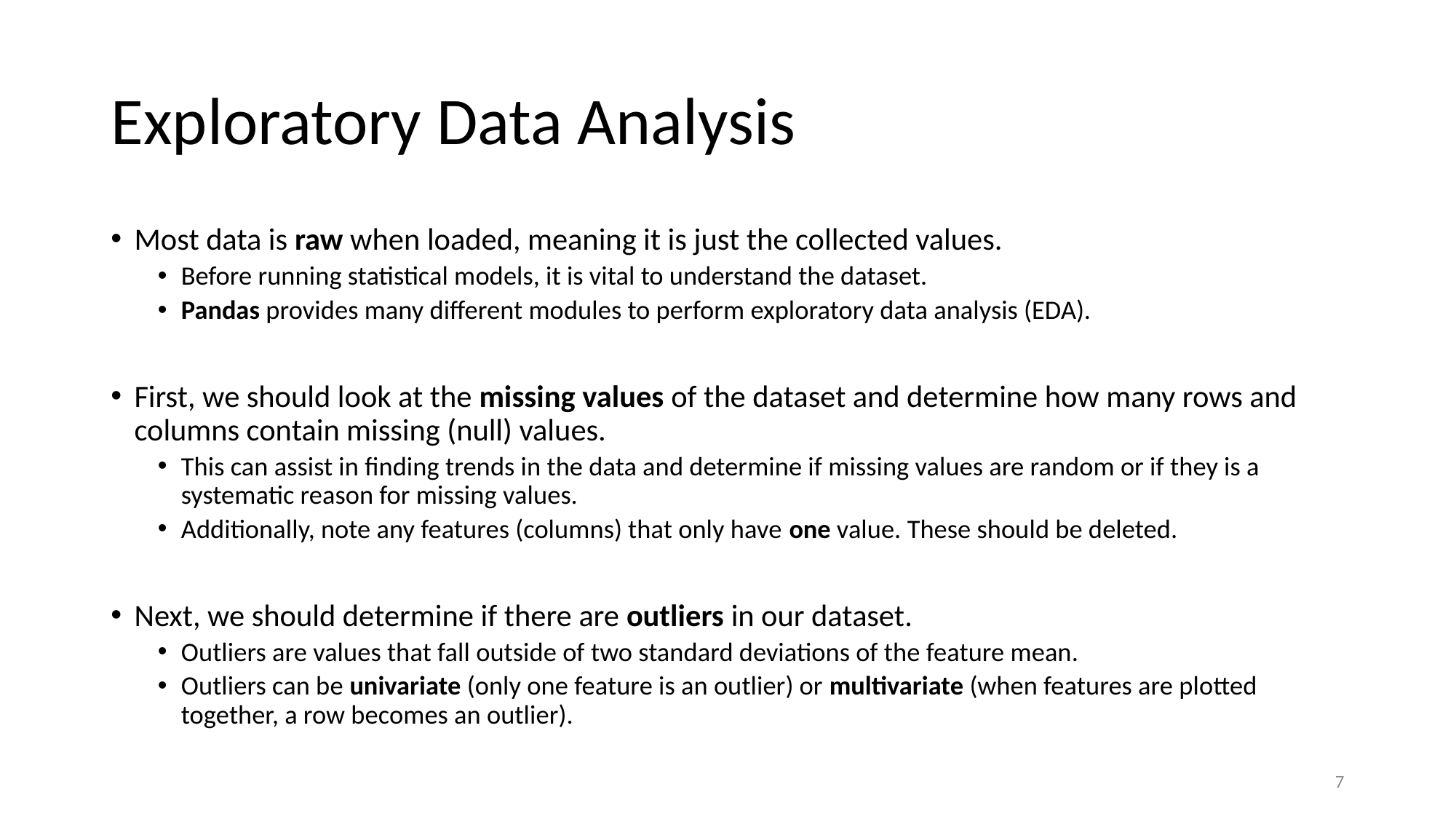

# Exploratory Data Analysis
Most data is raw when loaded, meaning it is just the collected values.
Before running statistical models, it is vital to understand the dataset.
Pandas provides many different modules to perform exploratory data analysis (EDA).

First, we should look at the missing values of the dataset and determine how many rows and columns contain missing (null) values.
This can assist in finding trends in the data and determine if missing values are random or if they is a systematic reason for missing values.
Additionally, note any features (columns) that only have one value. These should be deleted.

Next, we should determine if there are outliers in our dataset.
Outliers are values that fall outside of two standard deviations of the feature mean.
Outliers can be univariate (only one feature is an outlier) or multivariate (when features are plotted together, a row becomes an outlier).
7